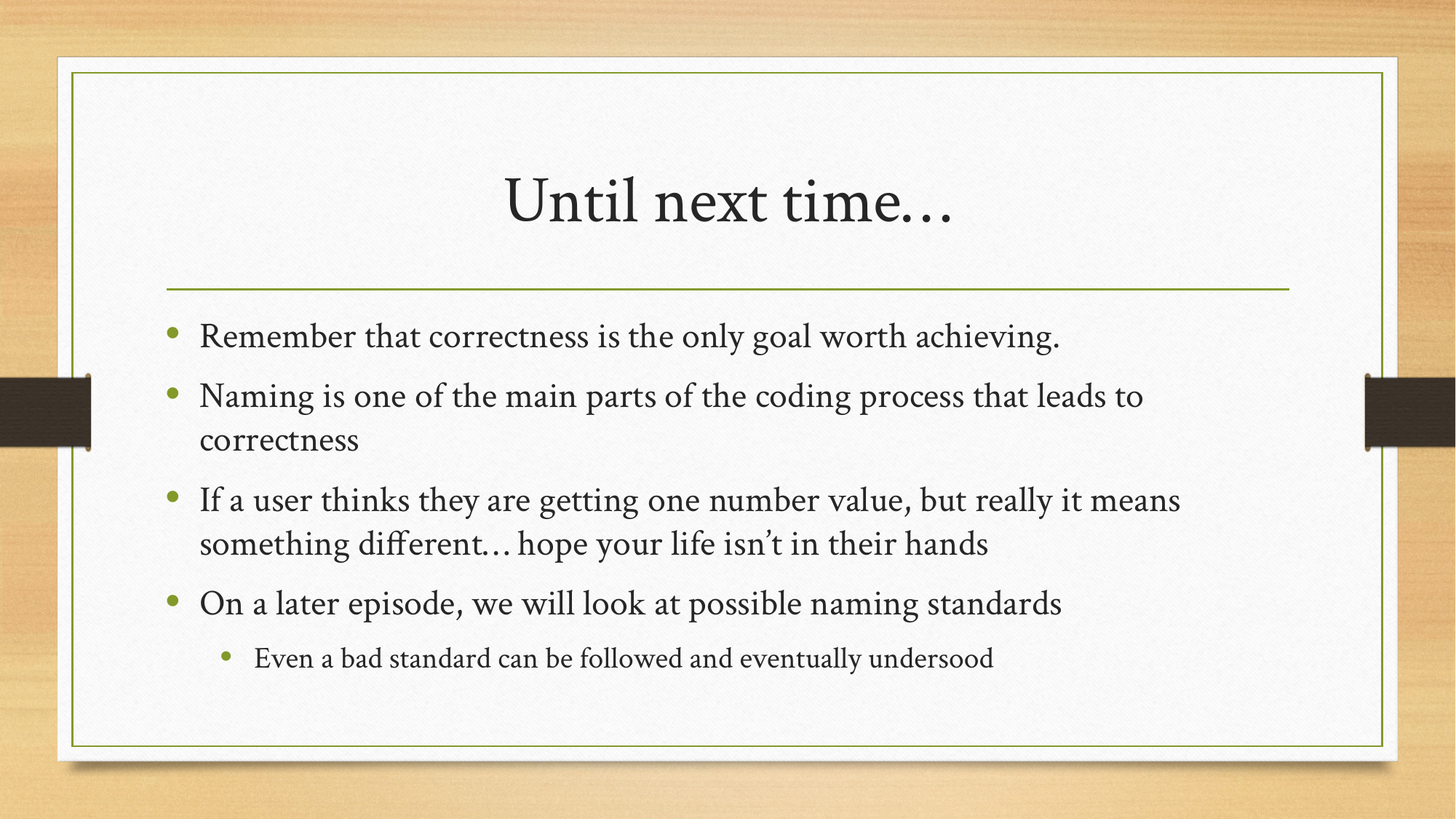

# Until next time…
Remember that correctness is the only goal worth achieving.
Naming is one of the main parts of the coding process that leads to correctness
If a user thinks they are getting one number value, but really it means something different… hope your life isn’t in their hands
On a later episode, we will look at possible naming standards
Even a bad standard can be followed and eventually undersood